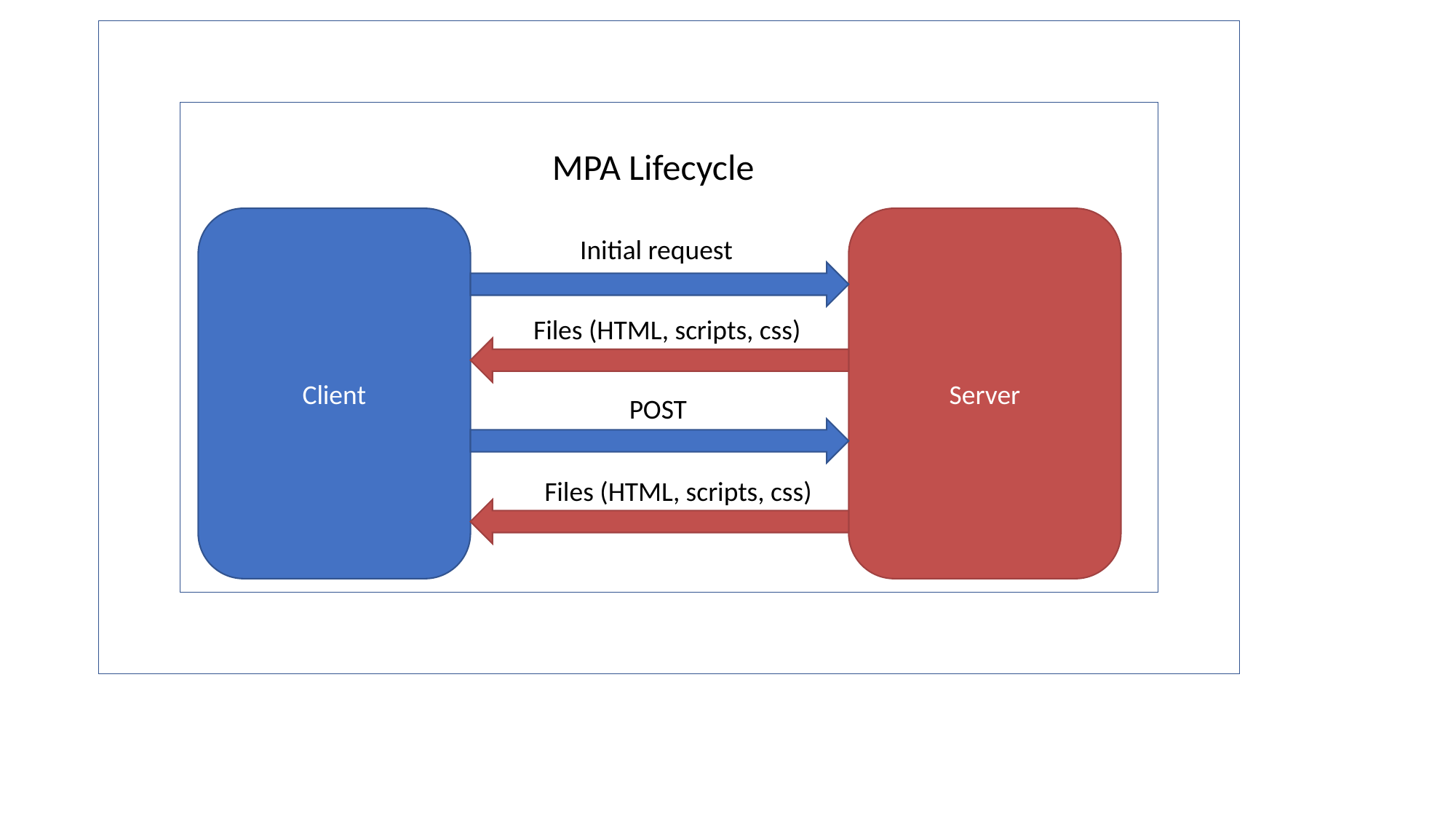

MPA Lifecycle
Client
Server
Initial request

Files (HTML, scripts, css)

POST

Files (HTML, scripts, css)